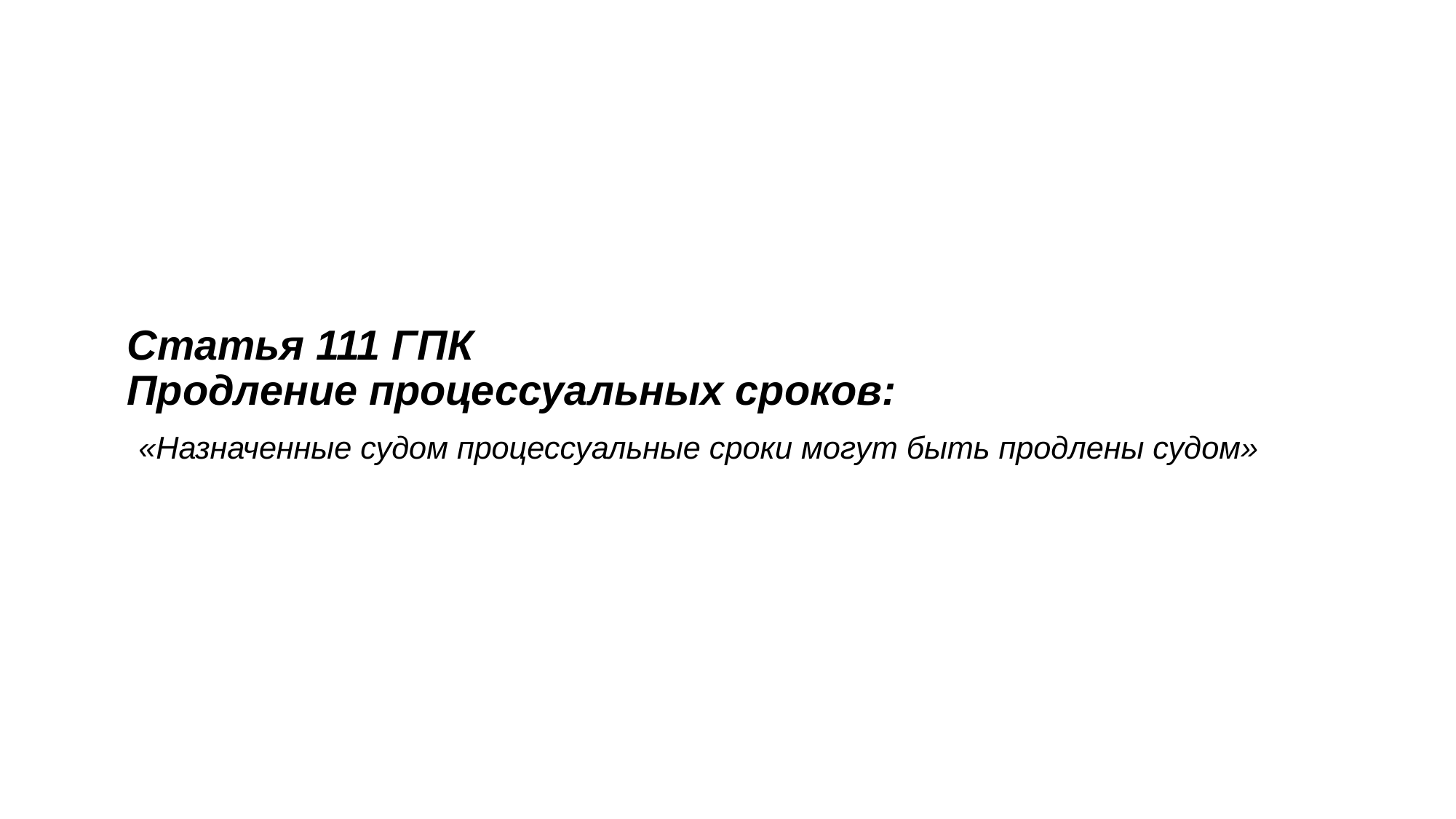

# Статья 111 ГПК Продление процессуальных сроков: «Назначенные судом процессуальные сроки могут быть продлены судом»